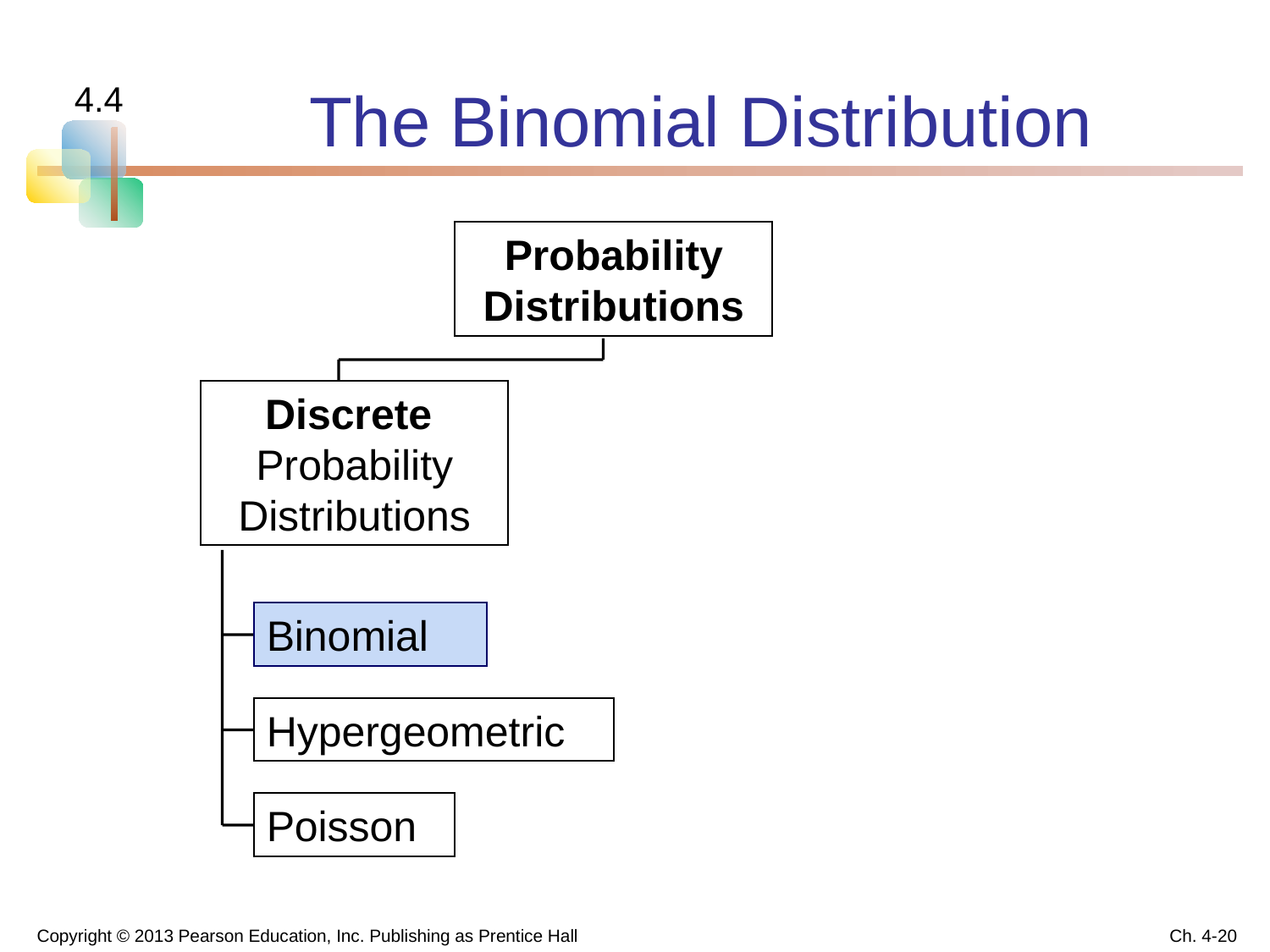

The Binomial Distribution
4.4

Probability Distributions

Discrete
Probability Distributions

Binomial

Hypergeometric

Poisson

Copyright © 2013 Pearson Education, Inc. Publishing as Prentice Hall
Ch. 4-20